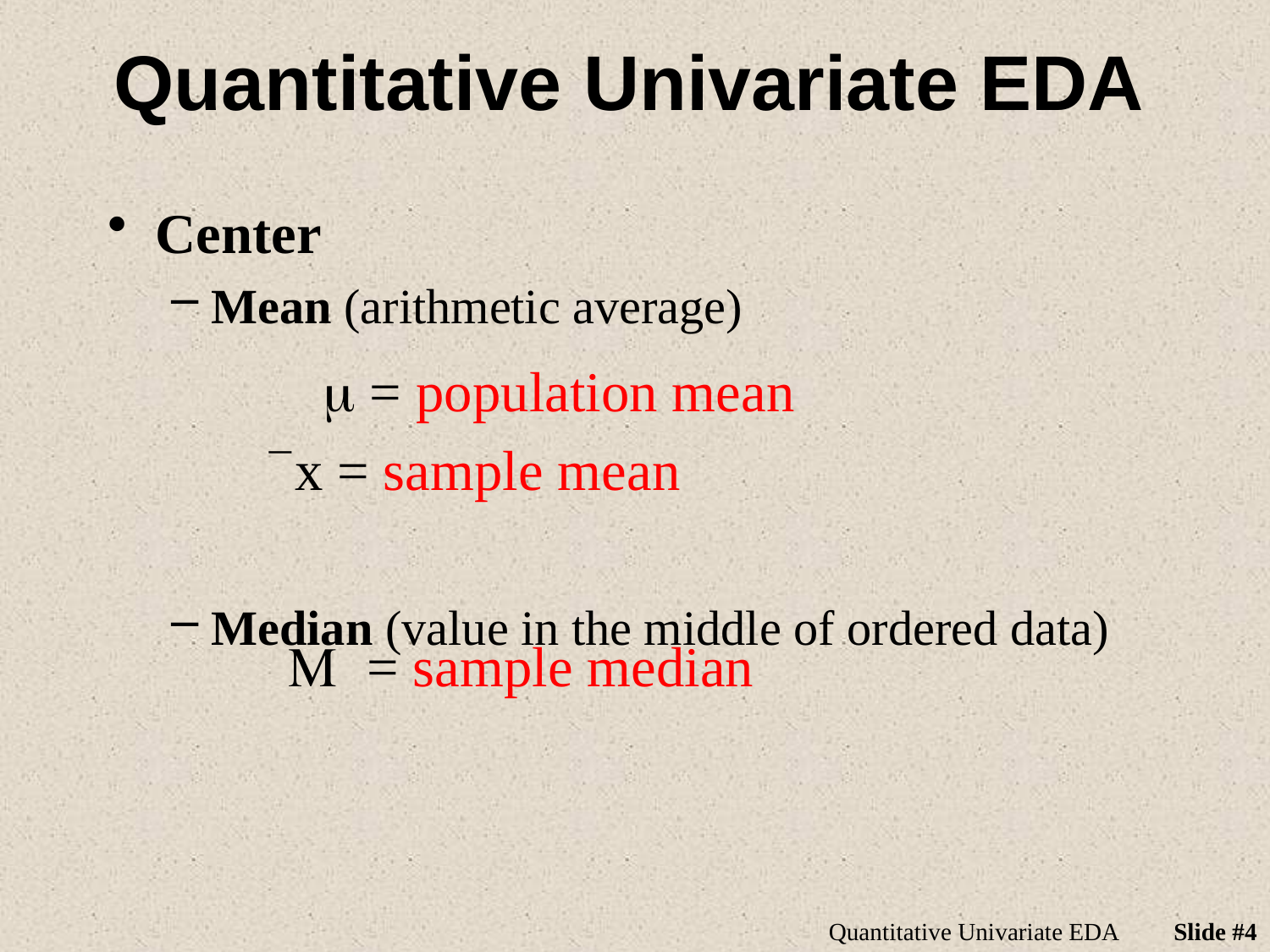

# Quantitative Univariate EDA
Center
Mean (arithmetic average)

Median (value in the middle of ordered data)
  μ = population mean
x = sample mean
Μ = sample median
Quantitative Univariate EDA
Slide #4